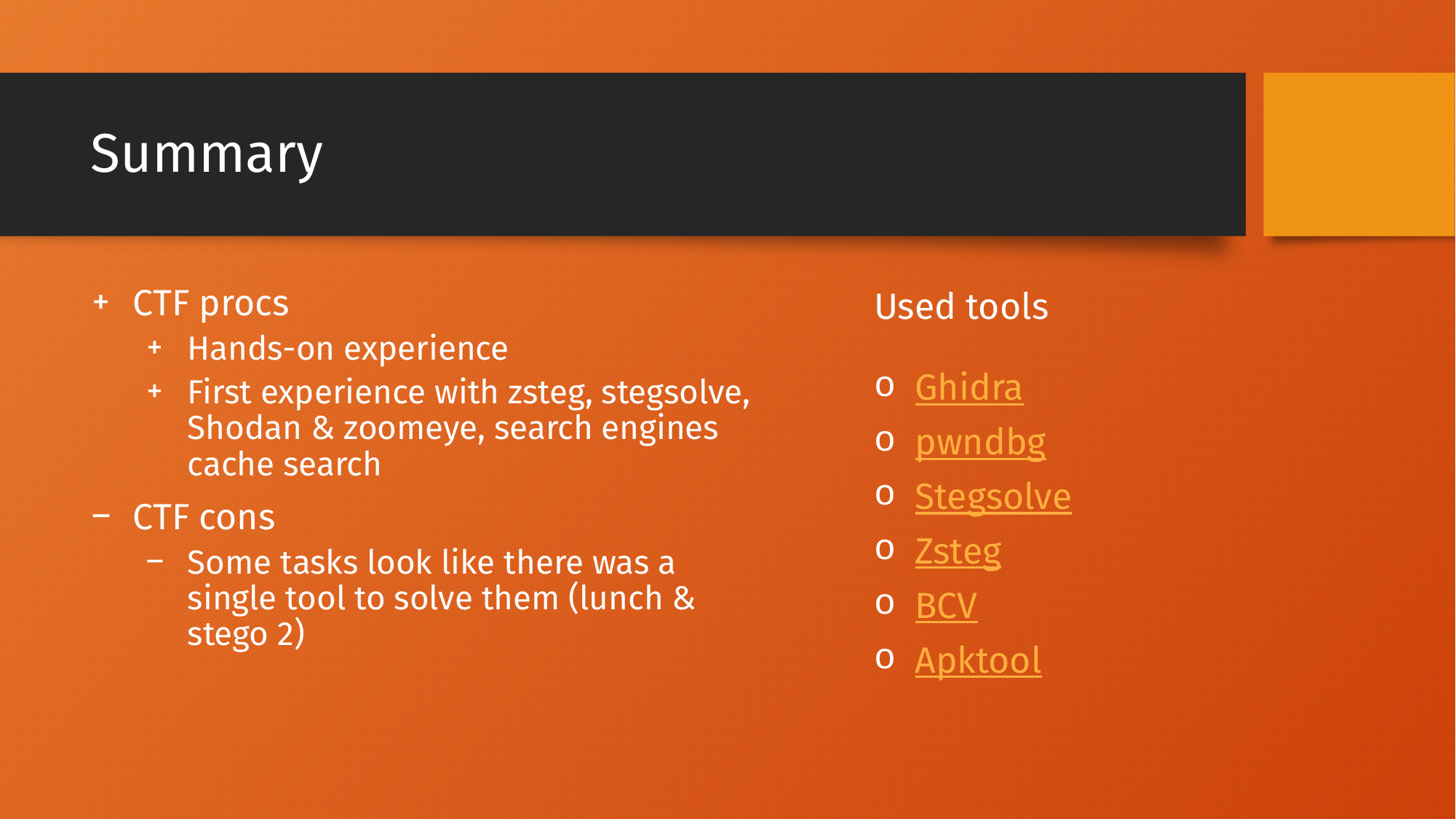

# Summary
Used tools
CTF procs
Hands-on experience
First experience with zsteg, stegsolve, Shodan & zoomeye, search engines cache search
CTF cons
Some tasks look like there was a single tool to solve them (lunch & stego 2)

Ghidra
pwndbg
Stegsolve
Zsteg
BCV
Apktool